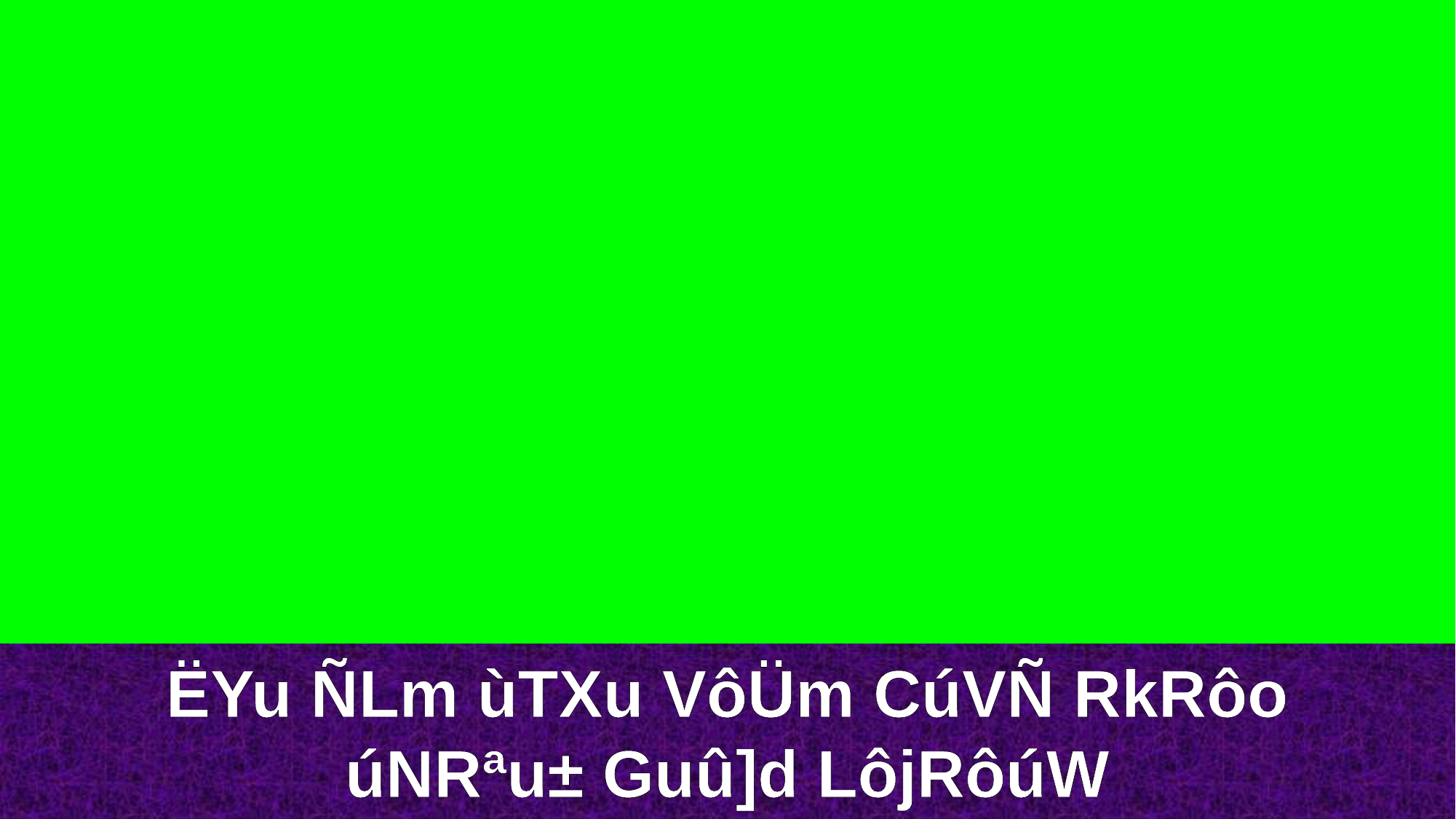

ËYu ÑLm ùTXu VôÜm CúVÑ RkRôo
úNRªu± Guû]d LôjRôúW